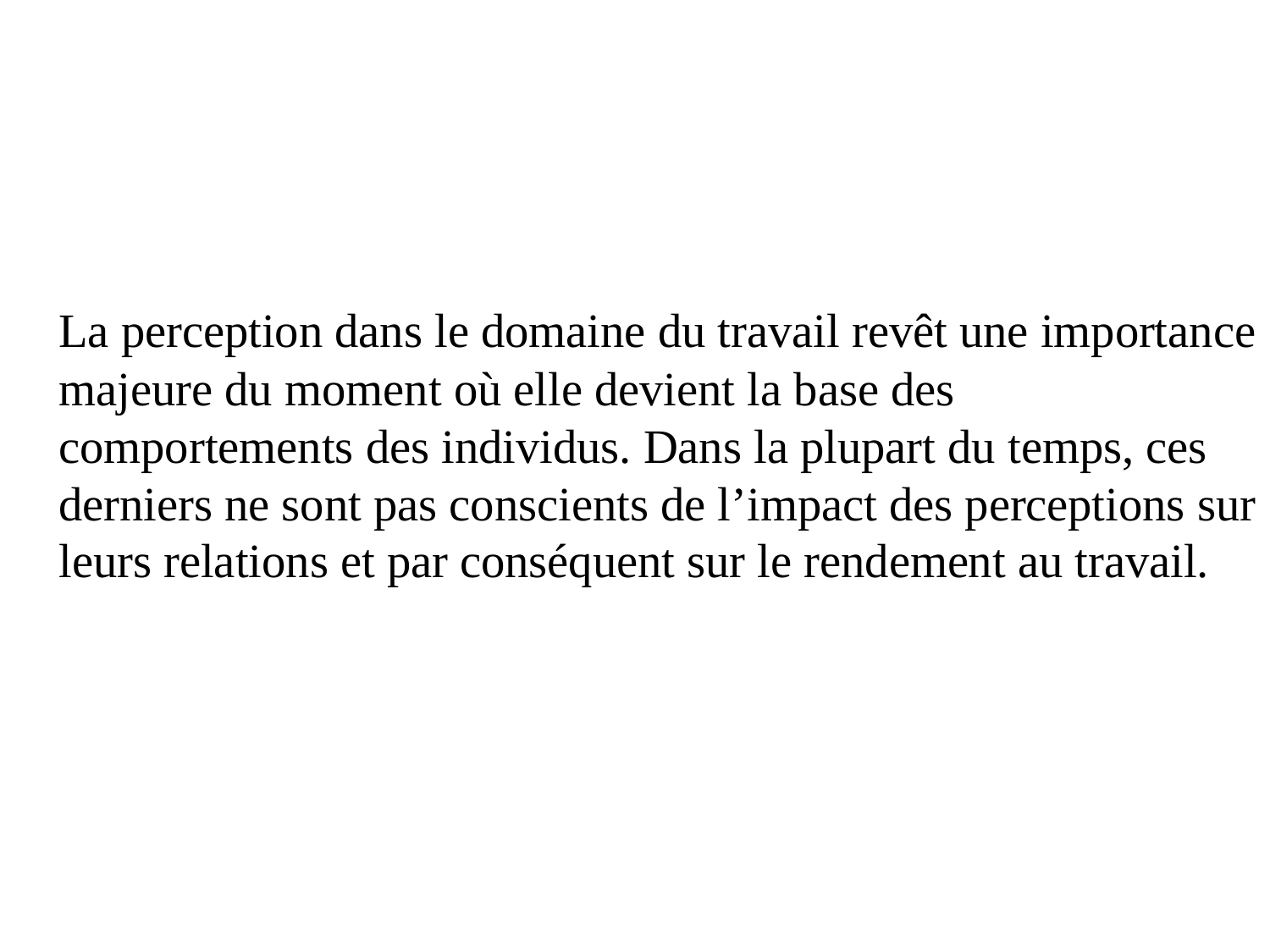

La perception dans le domaine du travail revêt une importance majeure du moment où elle devient la base des comportements des individus. Dans la plupart du temps, ces derniers ne sont pas conscients de l’impact des perceptions sur leurs relations et par conséquent sur le rendement au travail.